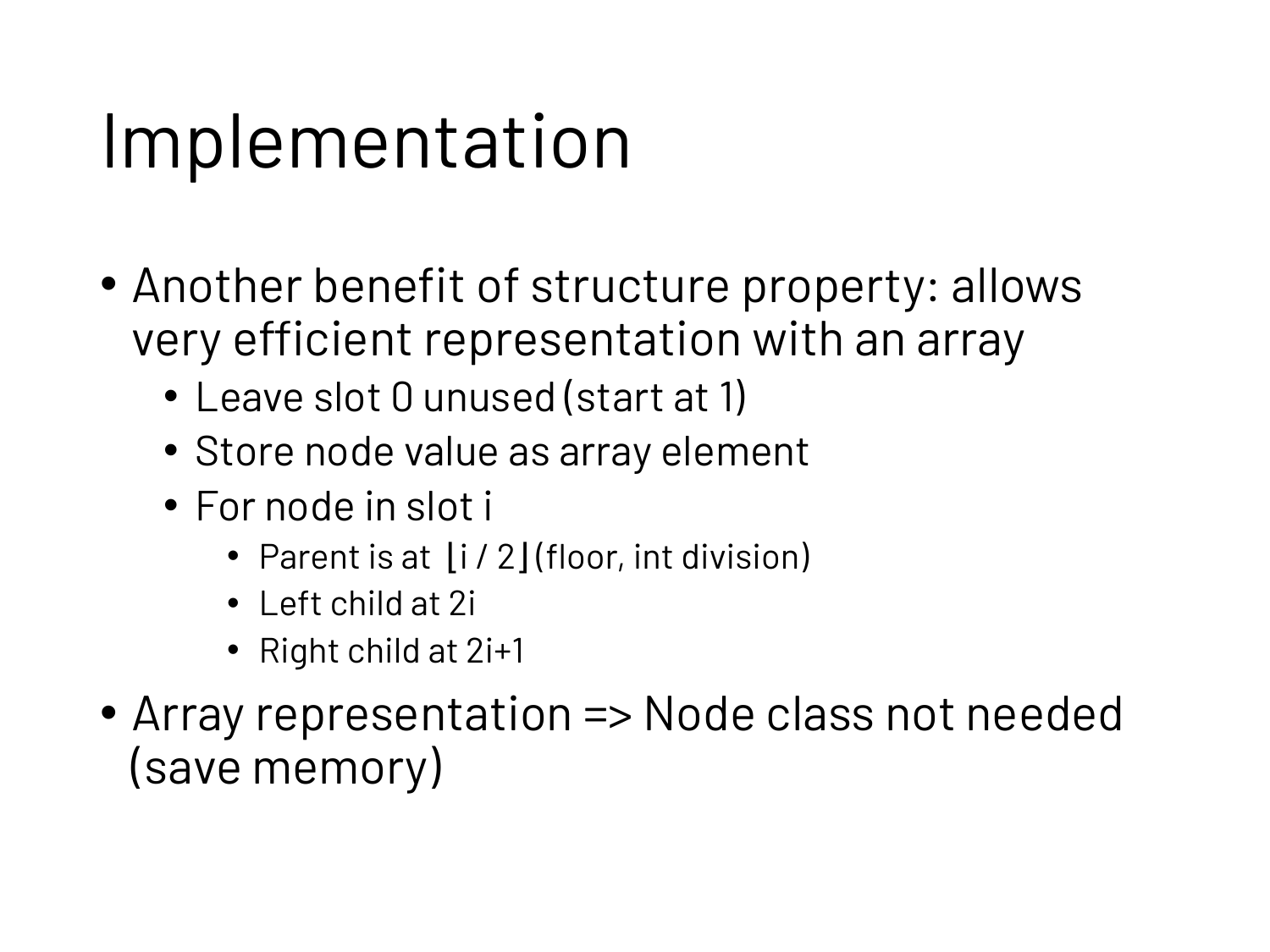

# Implementation
Another benefit of structure property: allows very efficient representation with an array
Leave slot 0 unused (start at 1)
Store node value as array element
For node in slot i
Parent is at  ⌊i / 2⌋ (floor, int division)
Left child at 2i
Right child at 2i+1
Array representation => Node class not needed (save memory)